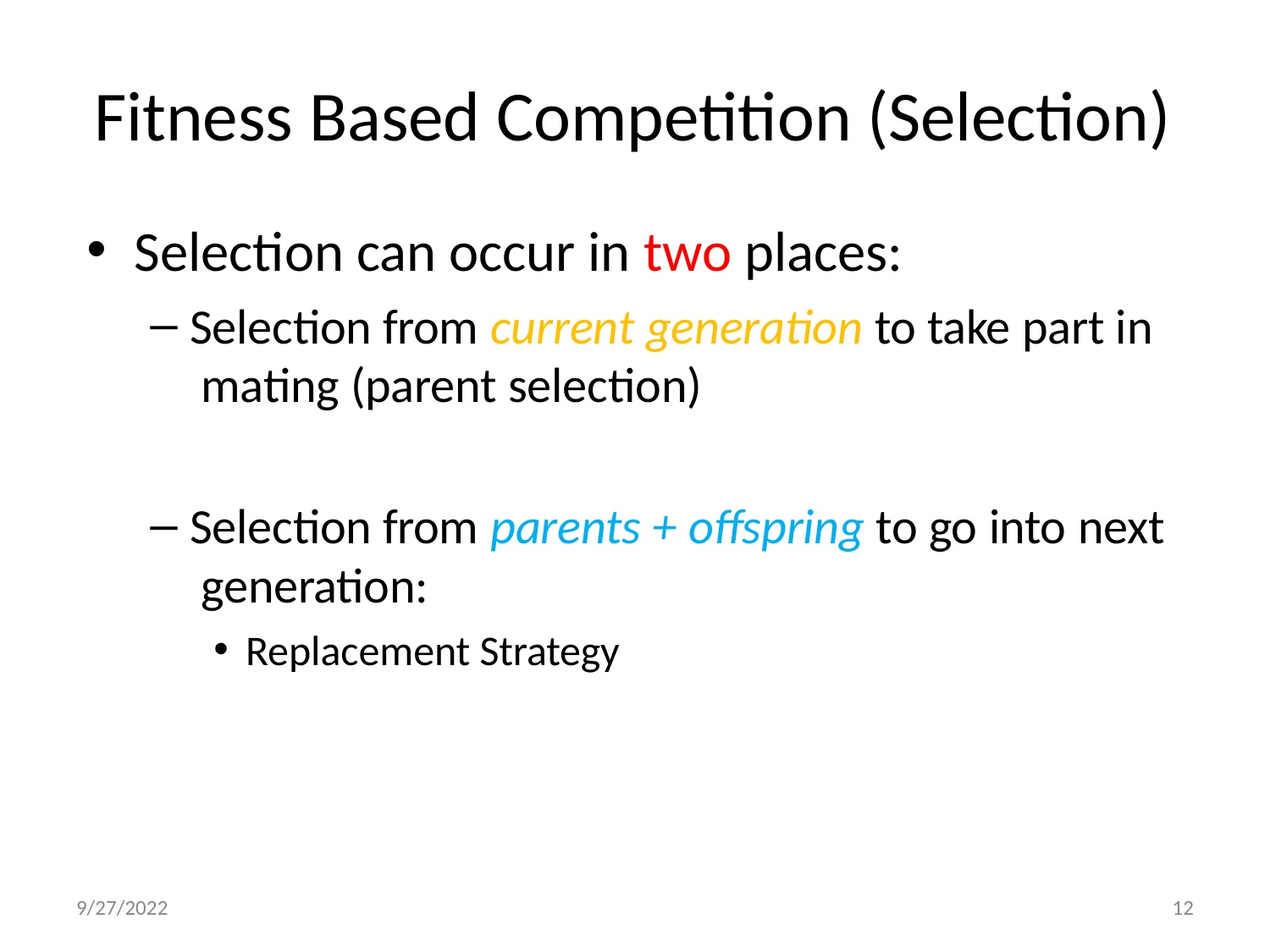

# Fitness Based Competition (Selection)
Selection can occur in two places:
Selection from current generation to take part in  mating (parent selection)

Selection from parents + offspring to go into next  generation:
Replacement Strategy
9/27/2022
12